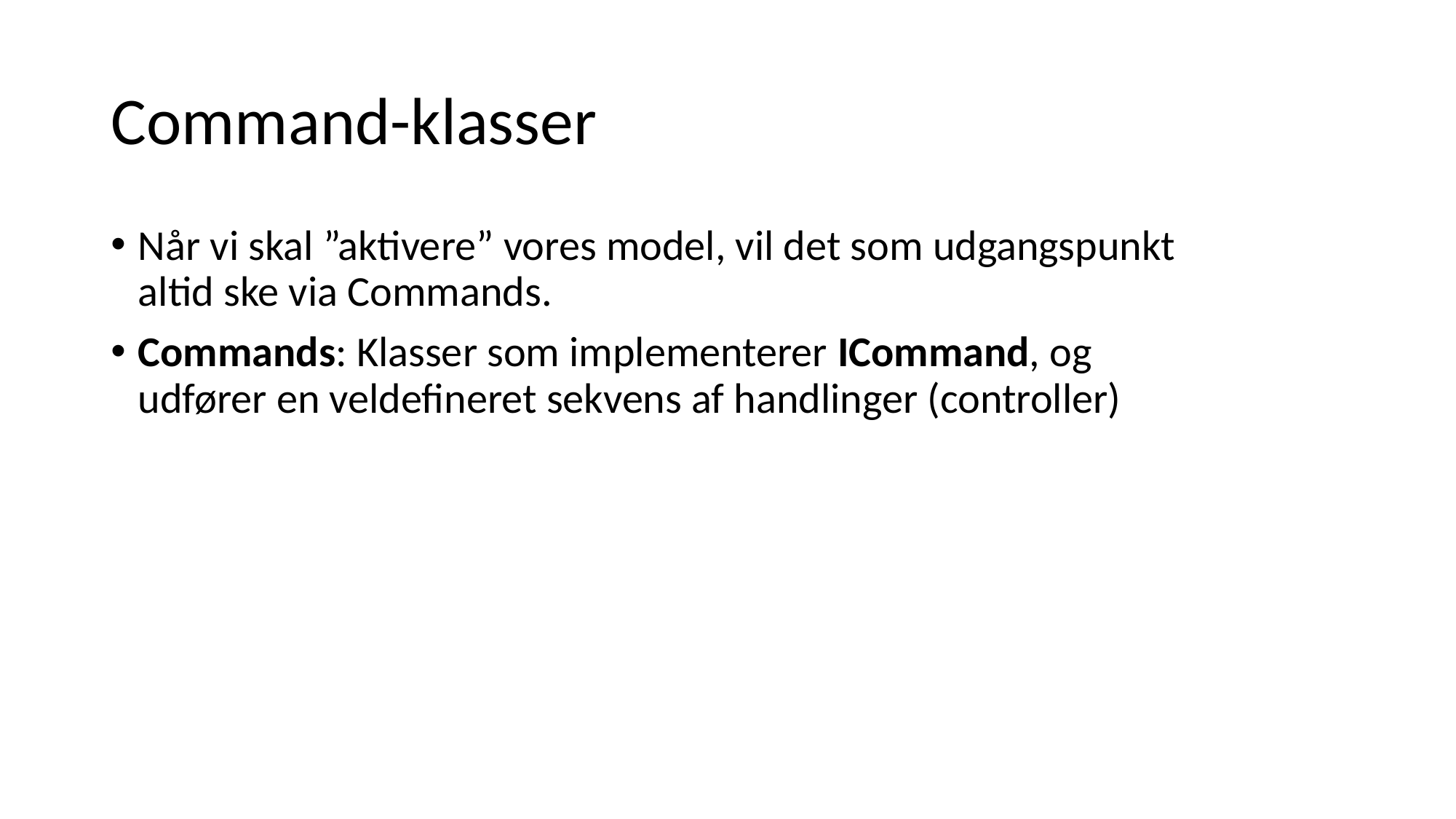

# Command-klasser
Når vi skal ”aktivere” vores model, vil det som udgangspunkt altid ske via Commands.
Commands: Klasser som implementerer ICommand, og udfører en veldefineret sekvens af handlinger (controller)